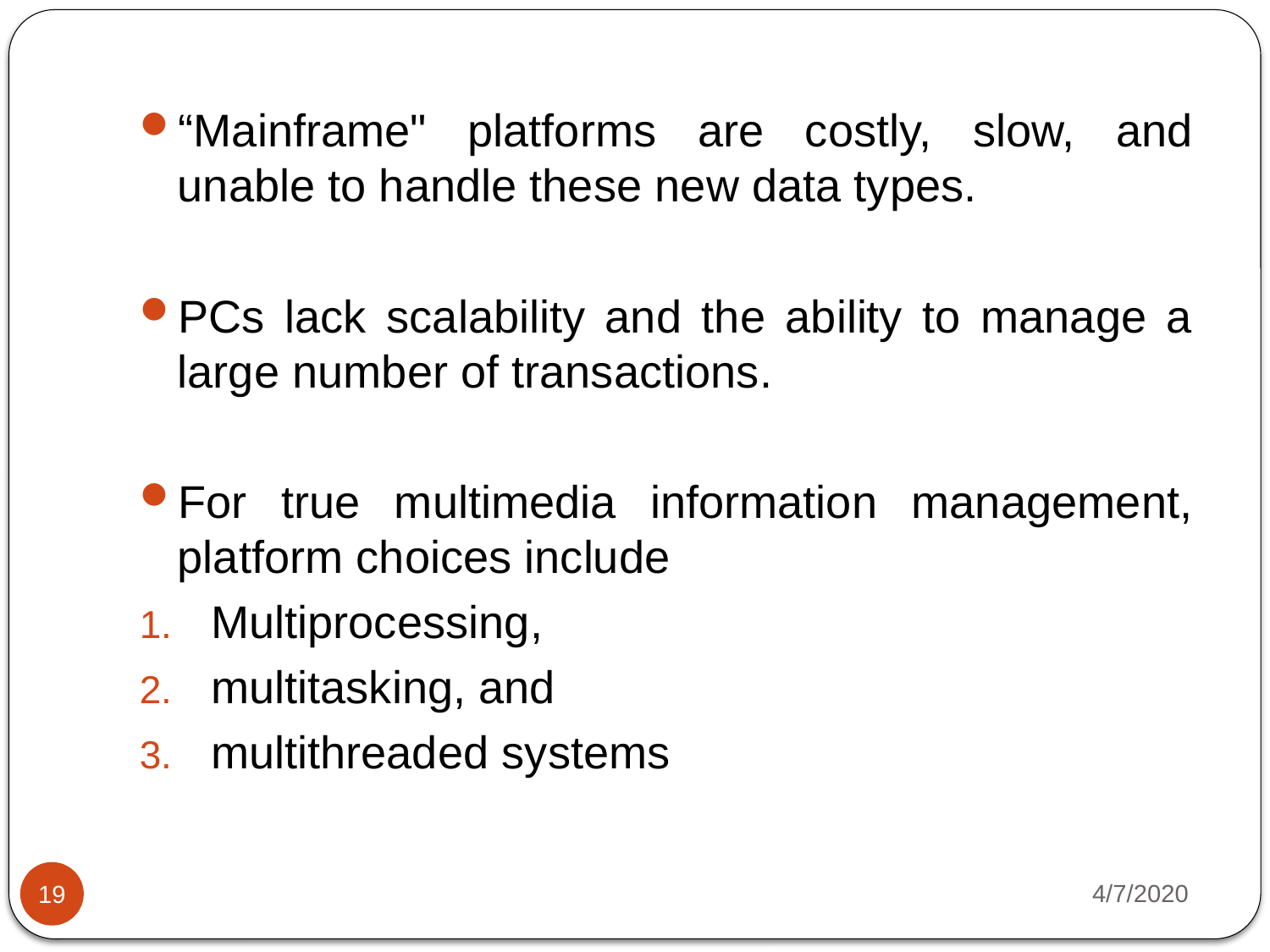

“Mainframe" platforms are costly, slow, and unable to handle these new data types.

PCs lack scalability and the ability to manage a large number of transactions.

For true multimedia information management, platform choices include
Multiprocessing,
multitasking, and
multithreaded systems
4/7/2020
19